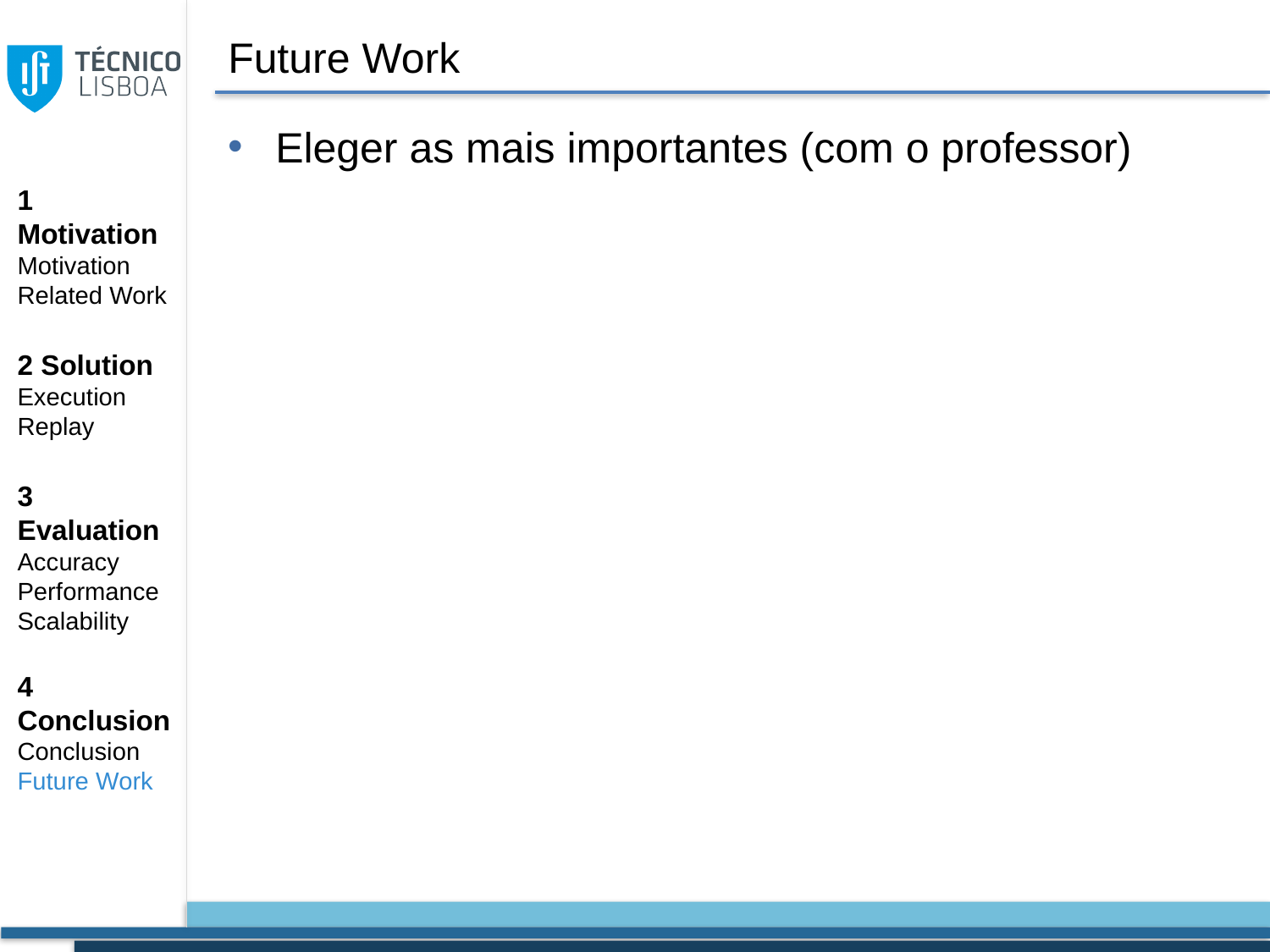

# Future Work
Eleger as mais importantes (com o professor)
1 Motivation
Motivation
Related Work

2 Solution
Execution
Replay

3 Evaluation
Accuracy
Performance
Scalability

4 Conclusion
Conclusion
Future Work